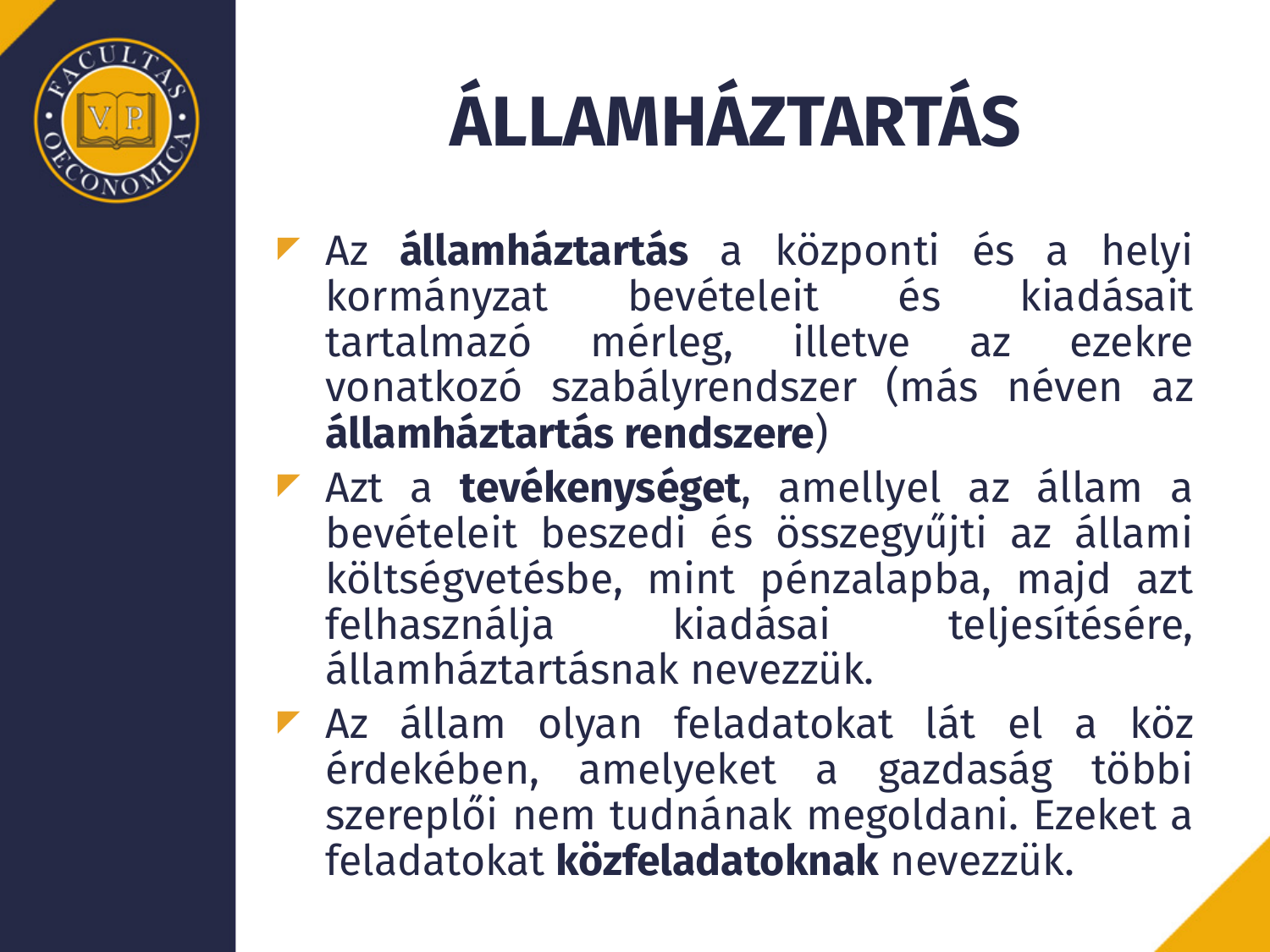

# ÁLLAMHÁZTARTÁS
Az államháztartás a központi és a helyi kormányzat bevételeit és kiadásait tartalmazó mérleg, illetve az ezekre vonatkozó szabályrendszer (más néven az államháztartás rendszere)
Azt a tevékenységet, amellyel az állam a bevételeit beszedi és összegyűjti az állami költségvetésbe, mint pénzalapba, majd azt felhasználja kiadásai teljesítésére, államháztartásnak nevezzük.
Az állam olyan feladatokat lát el a köz érdekében, amelyeket a gazdaság többi szereplői nem tudnának megoldani. Ezeket a feladatokat közfeladatoknak nevezzük.